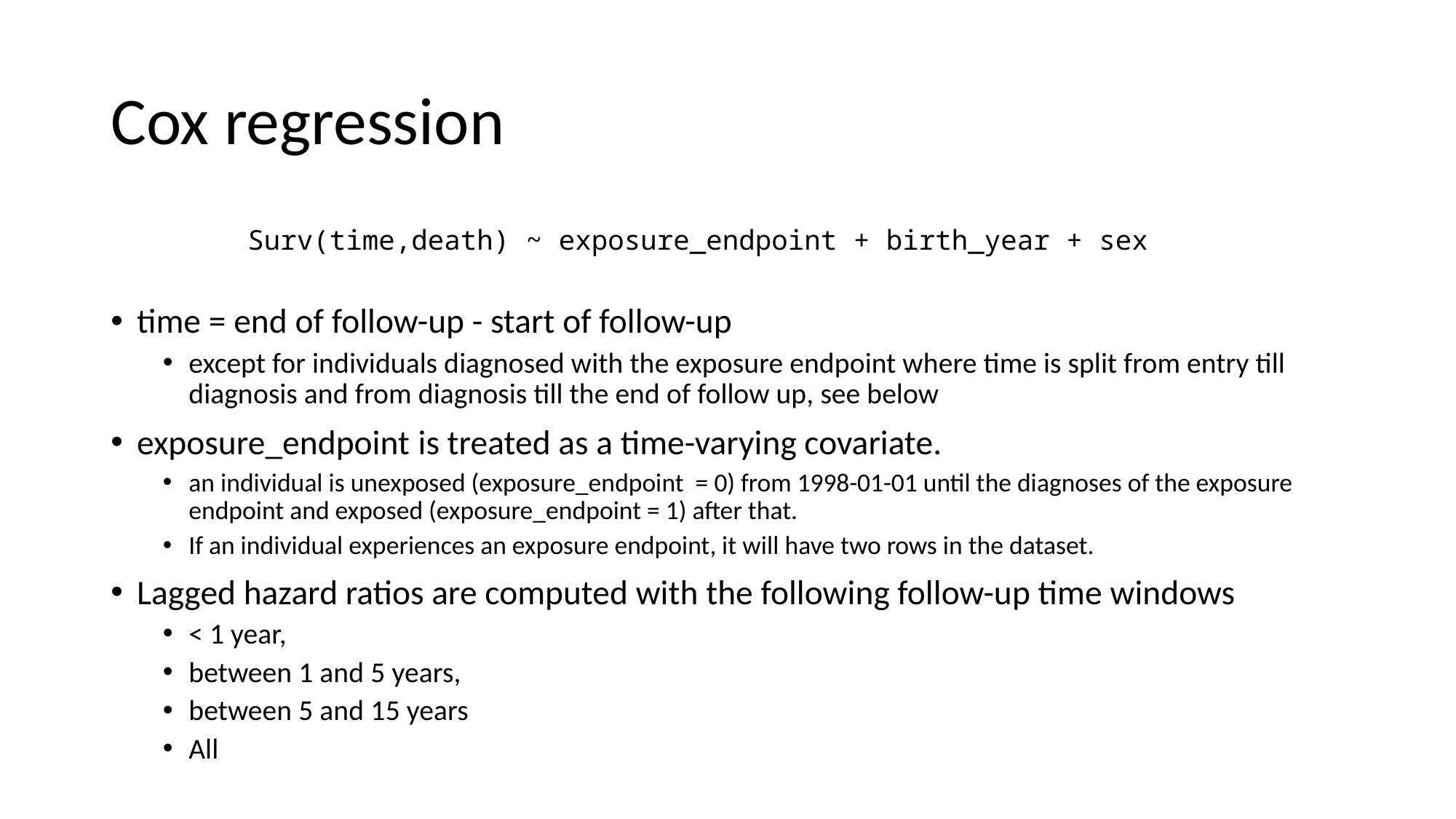

# Cox regression
Surv(time,death) ~ exposure_endpoint + birth_year + sex
time = end of follow-up - start of follow-up
except for individuals diagnosed with the exposure endpoint where time is split from entry till diagnosis and from diagnosis till the end of follow up, see below
exposure_endpoint is treated as a time-varying covariate.
an individual is unexposed (exposure_endpoint  = 0) from 1998-01-01 until the diagnoses of the exposure endpoint and exposed (exposure_endpoint = 1) after that.
If an individual experiences an exposure endpoint, it will have two rows in the dataset.
Lagged hazard ratios are computed with the following follow-up time windows
< 1 year,
between 1 and 5 years,
between 5 and 15 years
All